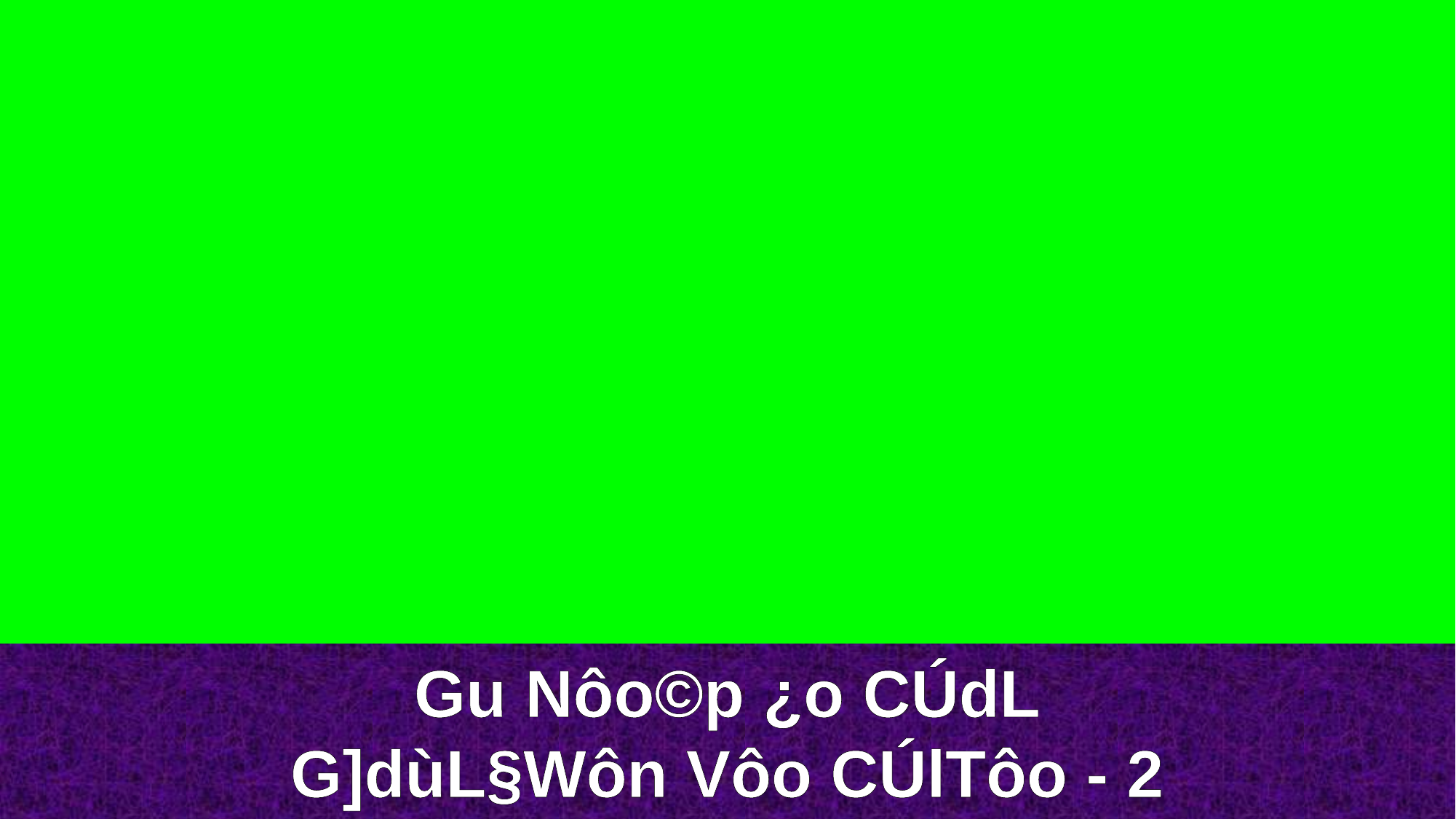

Gu Nôo©p ¿o CÚdL
G]dùL§Wôn Vôo CÚlTôo - 2